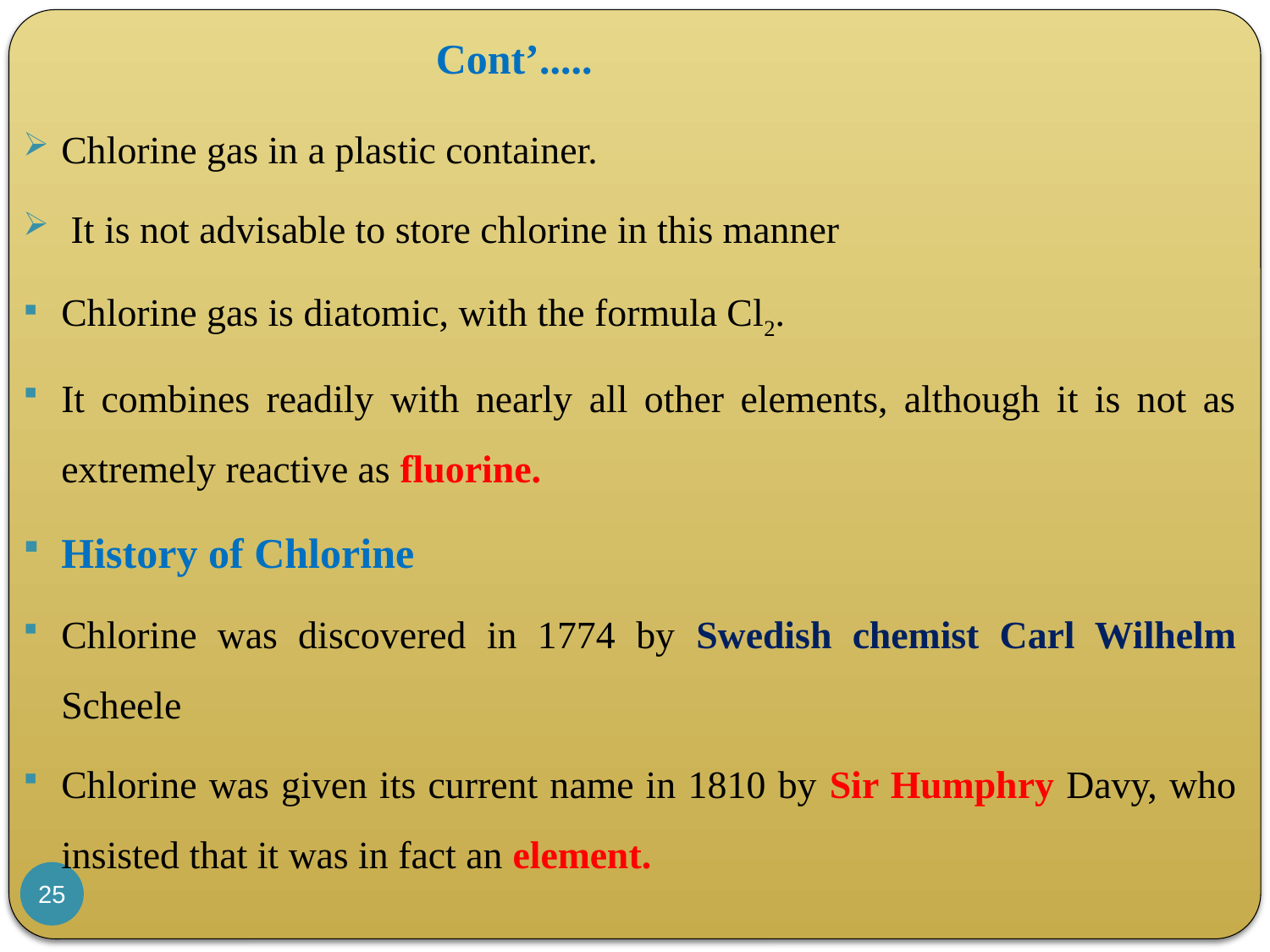

# Cont’.....
Chlorine gas in a plastic container.
 It is not advisable to store chlorine in this manner
Chlorine gas is diatomic, with the formula Cl2.
It combines readily with nearly all other elements, although it is not as extremely reactive as fluorine.
History of Chlorine
Chlorine was discovered in 1774 by Swedish chemist Carl Wilhelm Scheele
Chlorine was given its current name in 1810 by Sir Humphry Davy, who insisted that it was in fact an element.

25